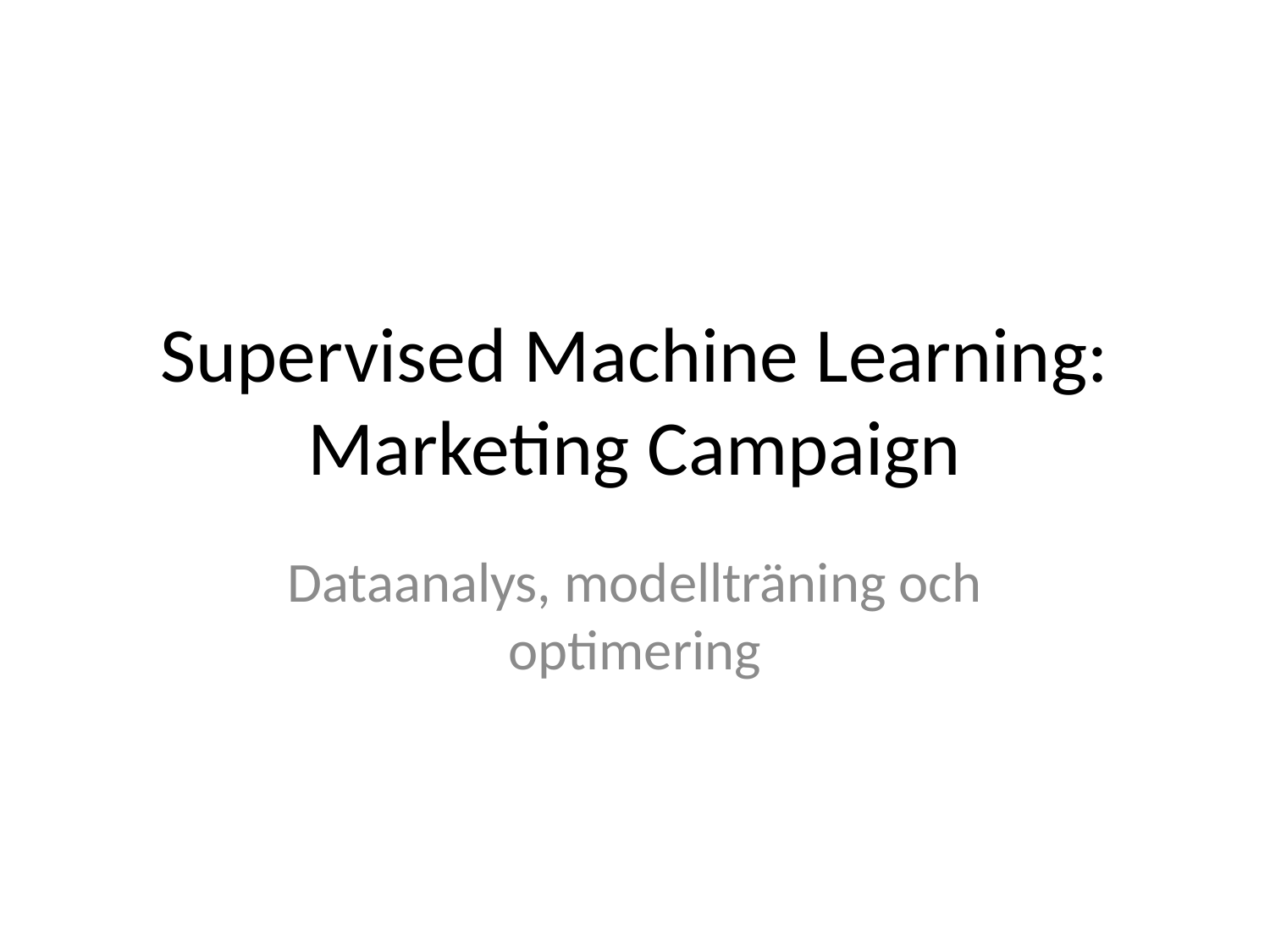

# Supervised Machine Learning: Marketing Campaign
Dataanalys, modellträning och optimering